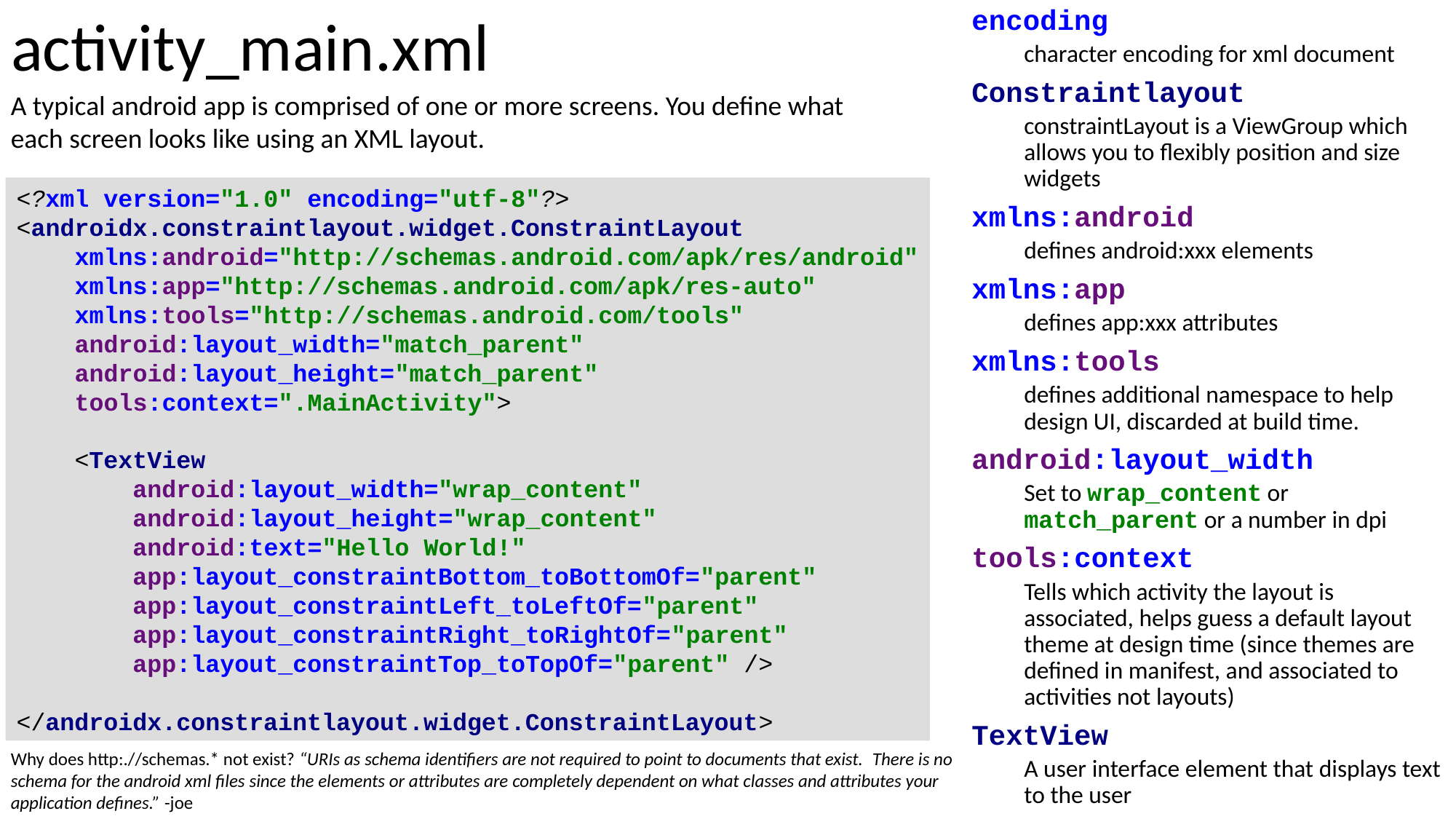

# activity_main.xml
encoding
character encoding for xml document
Constraintlayout
constraintLayout is a ViewGroup which allows you to flexibly position and size widgets
xmlns:android
defines android:xxx elements
xmlns:app
defines app:xxx attributes
xmlns:tools
defines additional namespace to help design UI, discarded at build time.
android:layout_width
Set to wrap_content or match_parent or a number in dpi
tools:context
Tells which activity the layout is associated, helps guess a default layout theme at design time (since themes are defined in manifest, and associated to activities not layouts)
TextView
A user interface element that displays text to the user
A typical android app is comprised of one or more screens. You define what each screen looks like using an XML layout.
<?xml version="1.0" encoding="utf-8"?>
<androidx.constraintlayout.widget.ConstraintLayout
    xmlns:android="http://schemas.android.com/apk/res/android"
    xmlns:app="http://schemas.android.com/apk/res-auto"
    xmlns:tools="http://schemas.android.com/tools"
    android:layout_width="match_parent"
    android:layout_height="match_parent"
    tools:context=".MainActivity">
    <TextView
        android:layout_width="wrap_content"
        android:layout_height="wrap_content"
        android:text="Hello World!"
        app:layout_constraintBottom_toBottomOf="parent"
        app:layout_constraintLeft_toLeftOf="parent"
        app:layout_constraintRight_toRightOf="parent"
        app:layout_constraintTop_toTopOf="parent" />
</androidx.constraintlayout.widget.ConstraintLayout>
Why does http:.//schemas.* not exist? “URIs as schema identifiers are not required to point to documents that exist.  There is no schema for the android xml files since the elements or attributes are completely dependent on what classes and attributes your application defines.” -joe